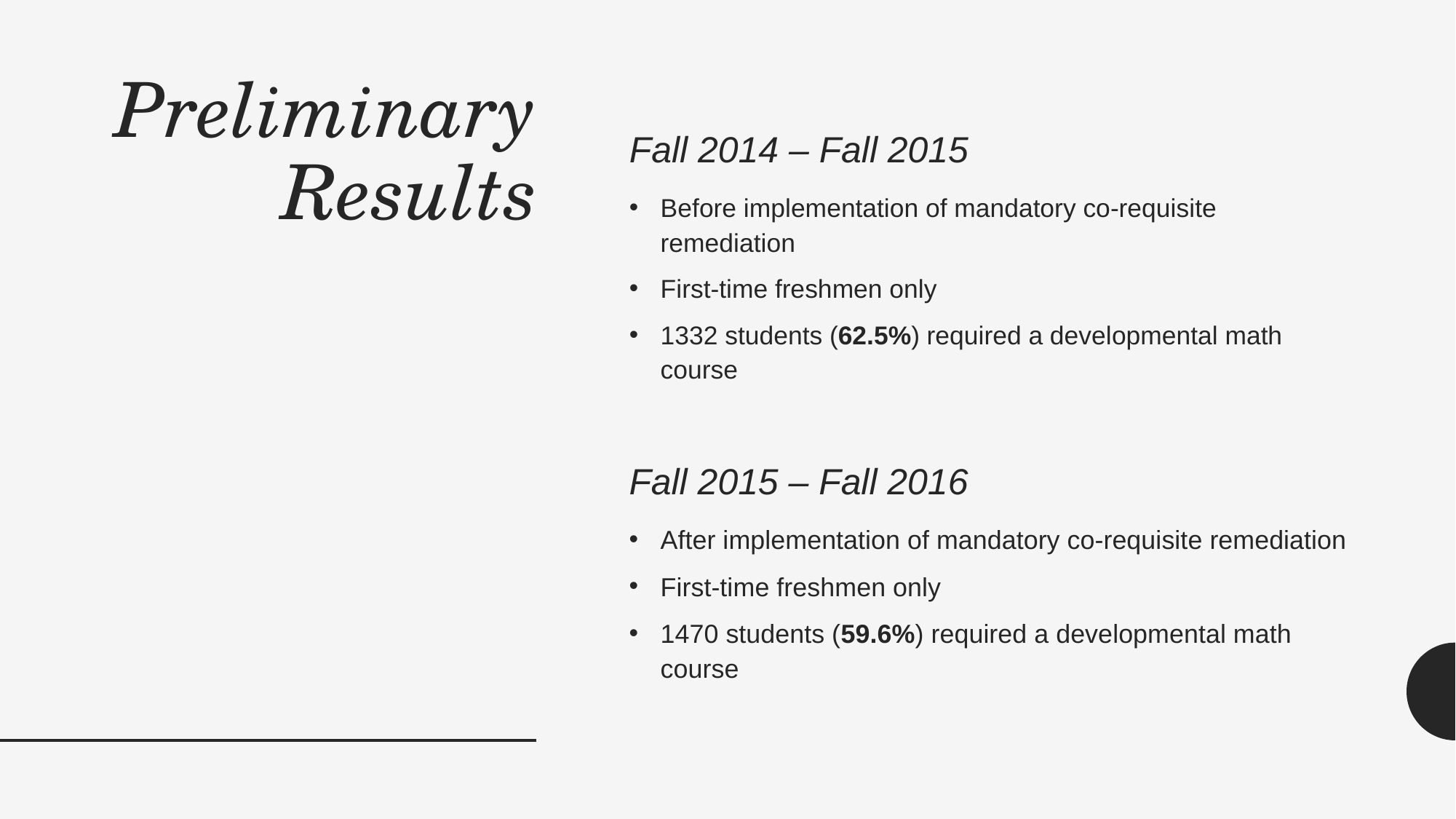

# Preliminary Results
Fall 2014 – Fall 2015
Before implementation of mandatory co-requisite remediation
First-time freshmen only
1332 students (62.5%) required a developmental math course
Fall 2015 – Fall 2016
After implementation of mandatory co-requisite remediation
First-time freshmen only
1470 students (59.6%) required a developmental math course